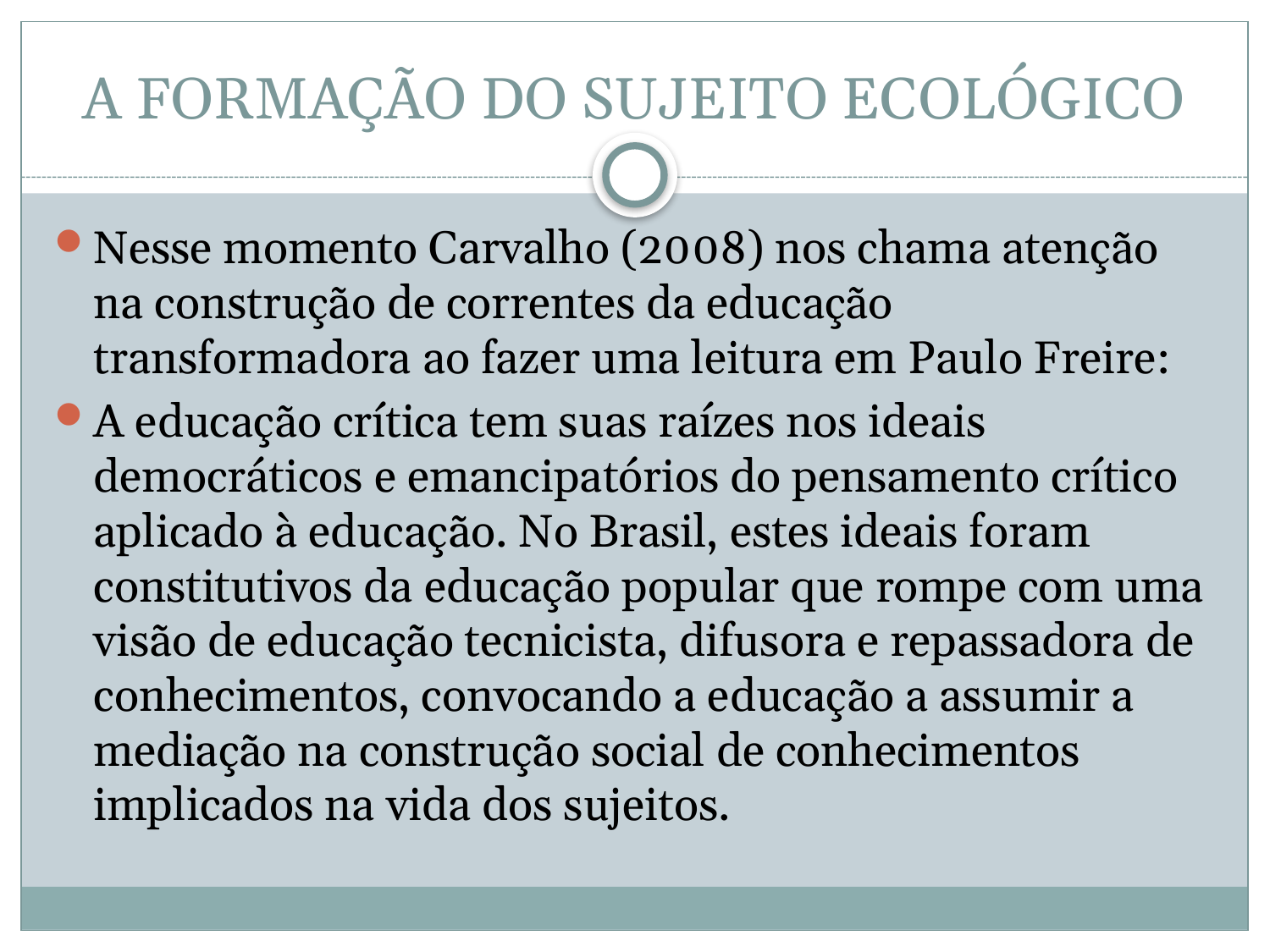

# A FORMAÇÃO DO SUJEITO ECOLÓGICO
Nesse momento Carvalho (2008) nos chama atenção na construção de correntes da educação transformadora ao fazer uma leitura em Paulo Freire:
A educação crítica tem suas raízes nos ideais democráticos e emancipatórios do pensamento crítico aplicado à educação. No Brasil, estes ideais foram constitutivos da educação popular que rompe com uma visão de educação tecnicista, difusora e repassadora de conhecimentos, convocando a educação a assumir a mediação na construção social de conhecimentos implicados na vida dos sujeitos.